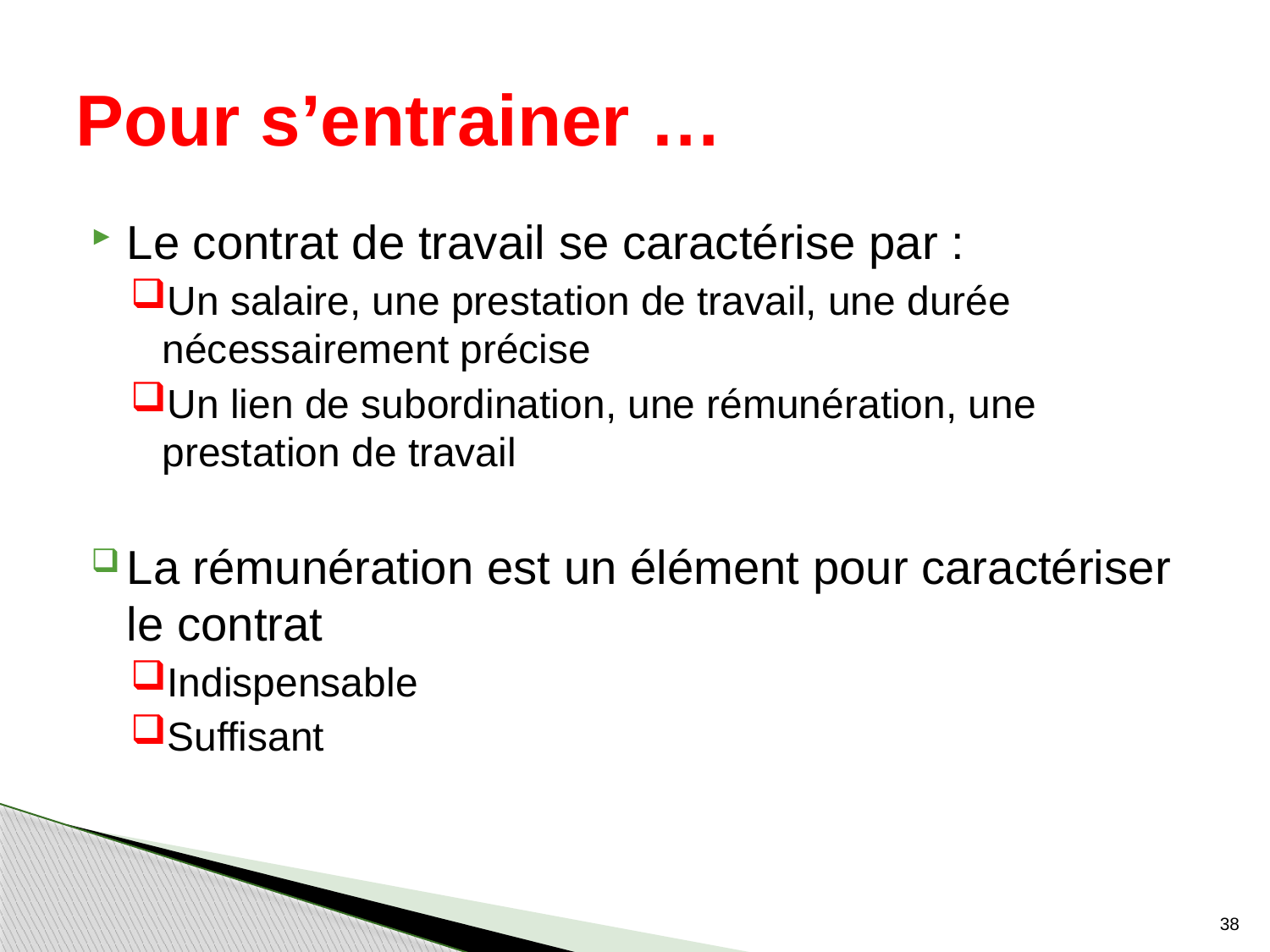

# Pour s’entrainer …
Le contrat de travail se caractérise par :
Un salaire, une prestation de travail, une durée nécessairement précise
Un lien de subordination, une rémunération, une prestation de travail

La rémunération est un élément pour caractériser le contrat
Indispensable
Suffisant
38